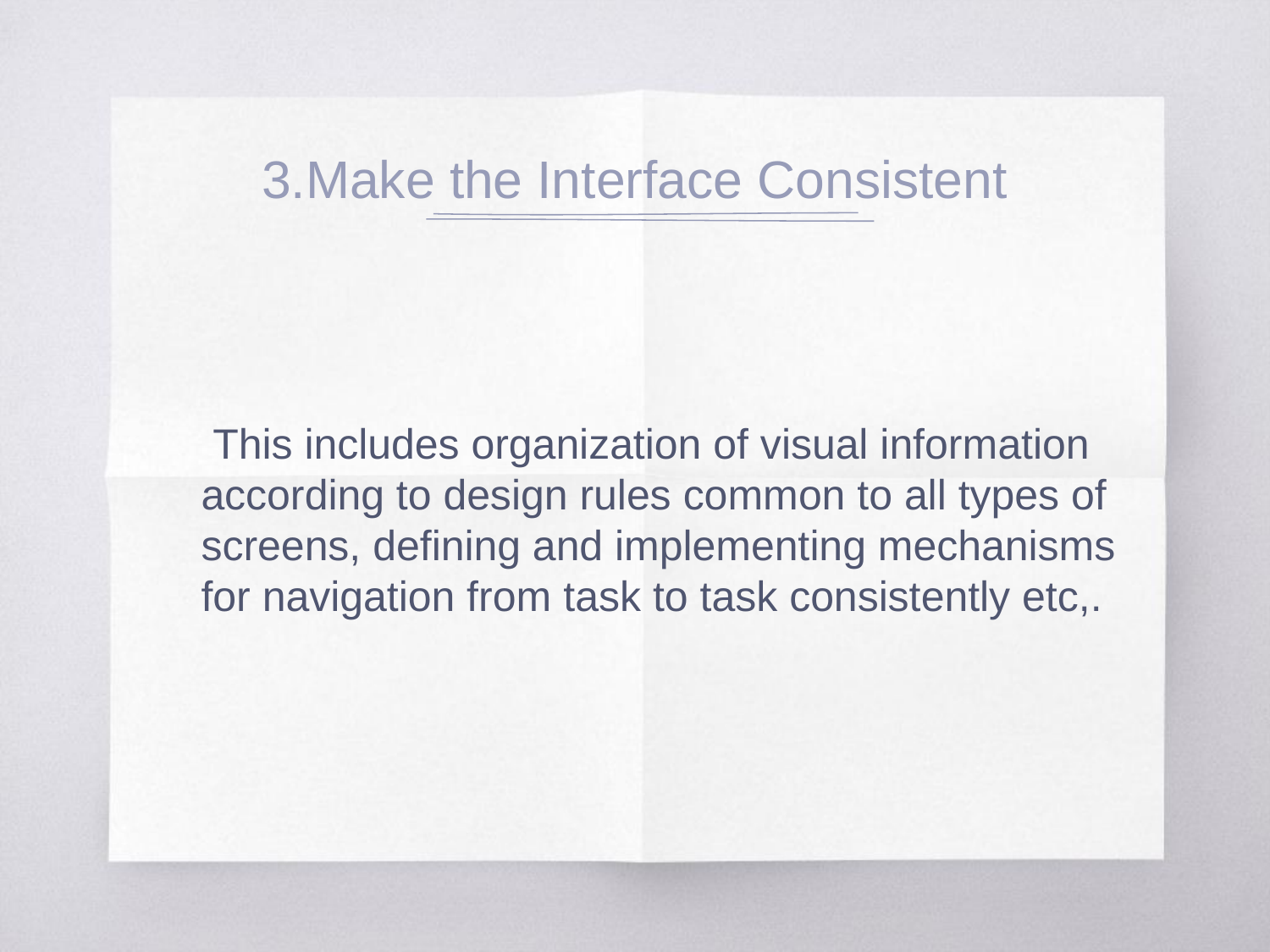

3.Make the Interface Consistent

 This includes organization of visual information according to design rules common to all types of screens, defining and implementing mechanisms for navigation from task to task consistently etc,.